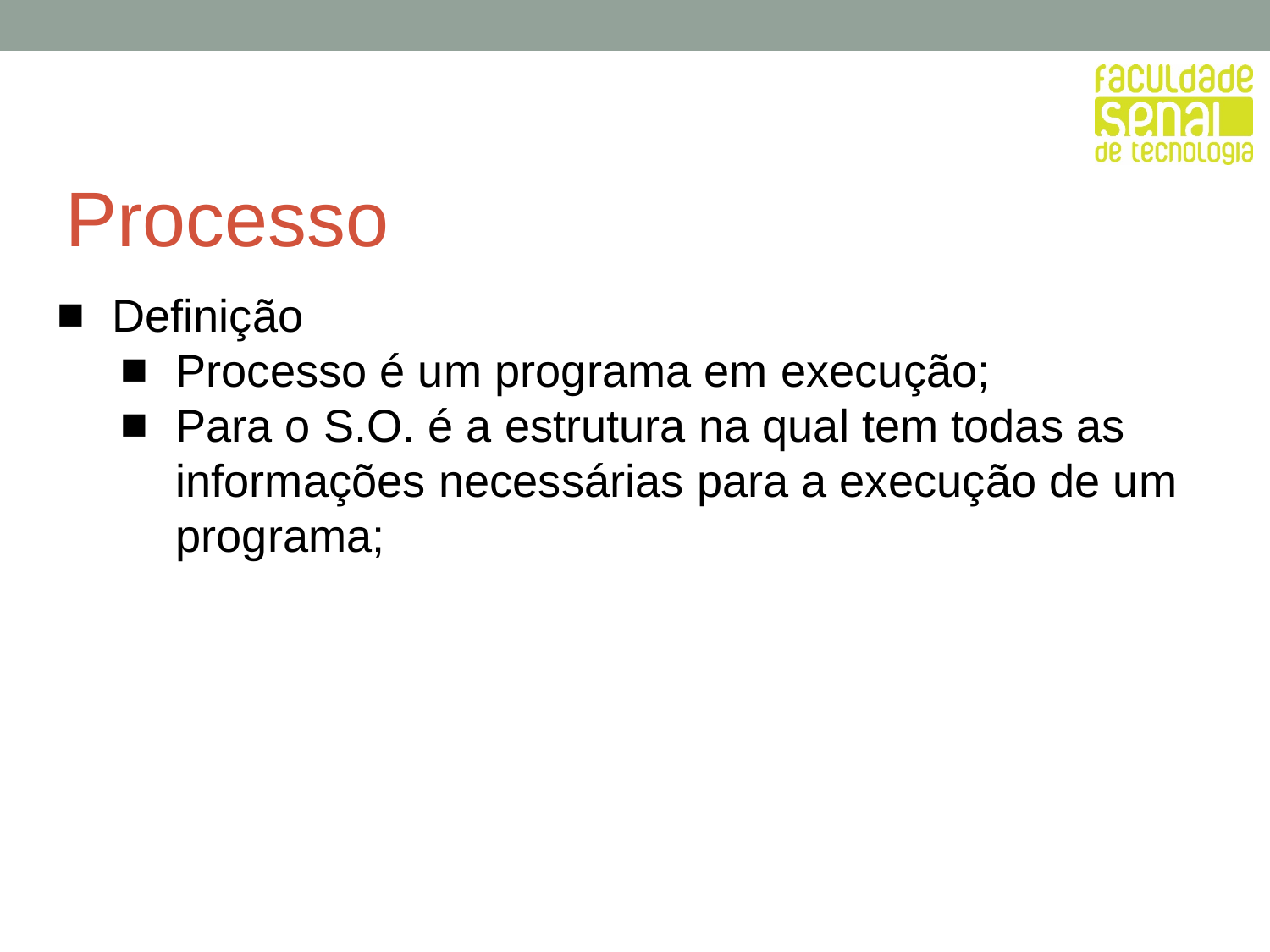

# Processo
Definição
Processo é um programa em execução;
Para o S.O. é a estrutura na qual tem todas as informações necessárias para a execução de um programa;